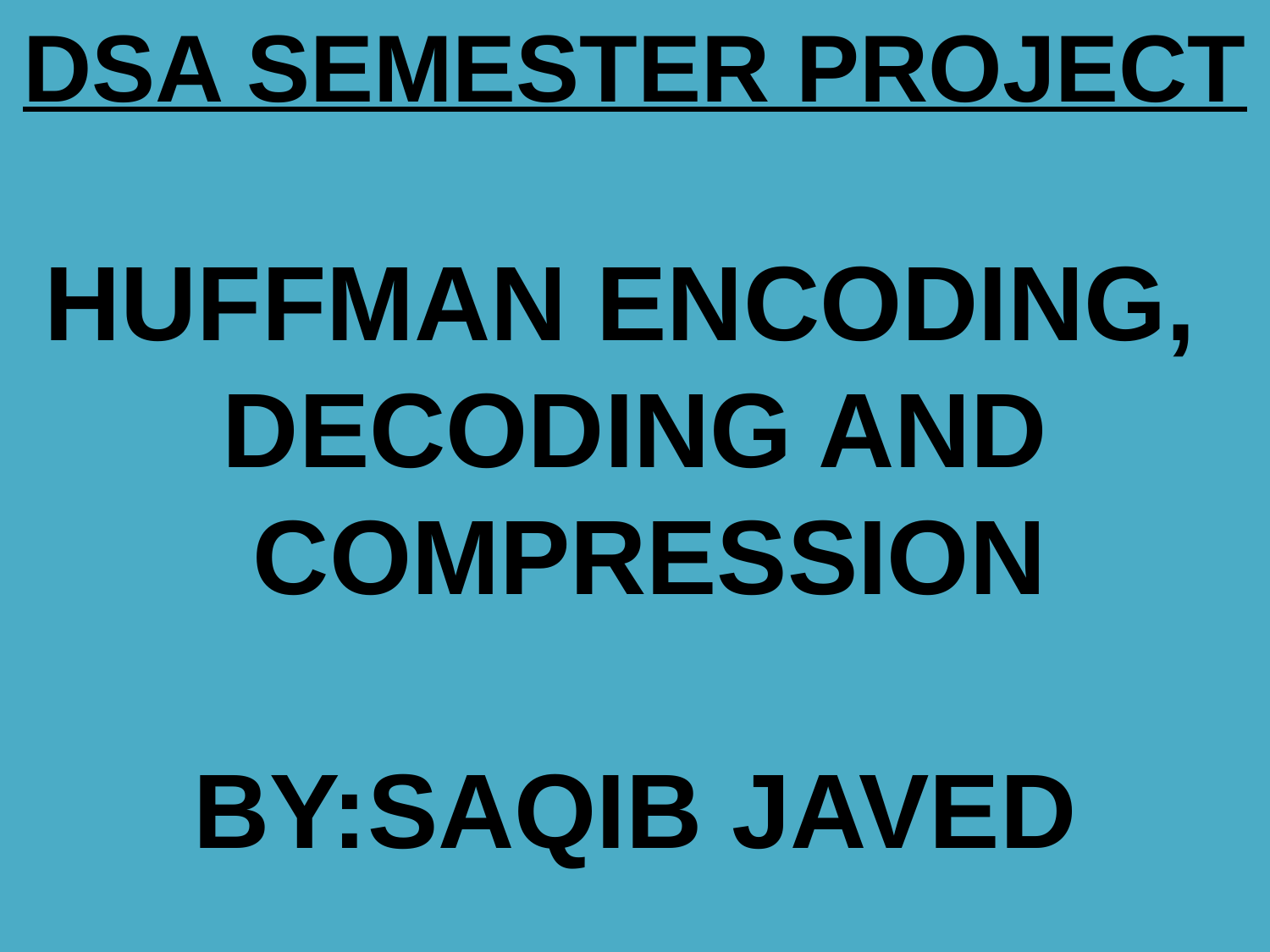

DSA SEMESTER PROJECT

Huffman encoding,
Decoding and
 compressioN

By:Saqib Javed